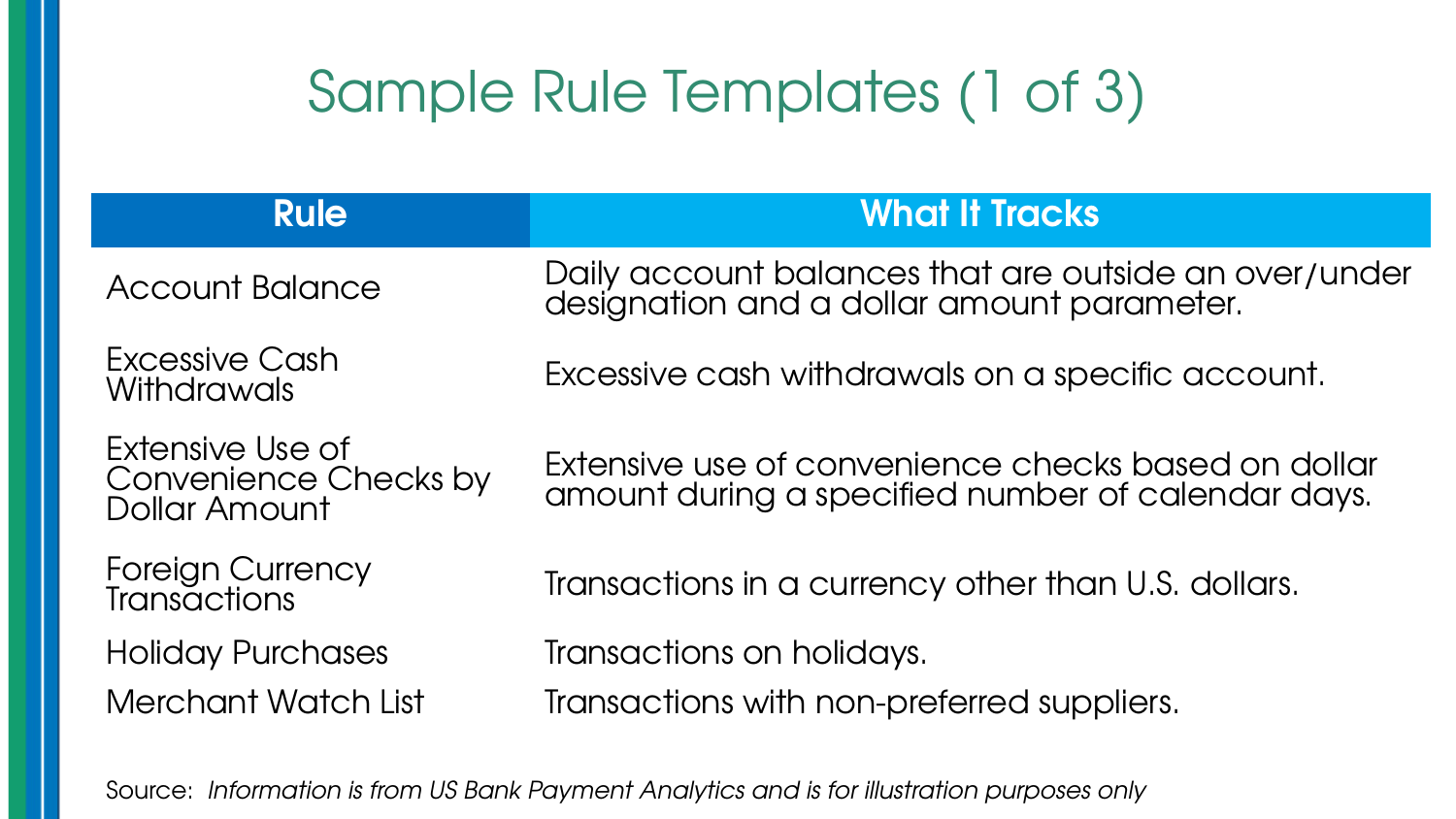

# Sample Rule Templates (1 of 3)
| Rule | What It Tracks |
| --- | --- |
| Account Balance | Daily account balances that are outside an over/under designation and a dollar amount parameter. |
| Excessive Cash Withdrawals | Excessive cash withdrawals on a specific account. |
| Extensive Use of Convenience Checks by Dollar Amount | Extensive use of convenience checks based on dollar amount during a specified number of calendar days. |
| Foreign Currency Transactions | Transactions in a currency other than U.S. dollars. |
| Holiday Purchases | Transactions on holidays. |
| Merchant Watch List | Transactions with non-preferred suppliers. |
Source:  Information is from US Bank Payment Analytics and is for illustration purposes only